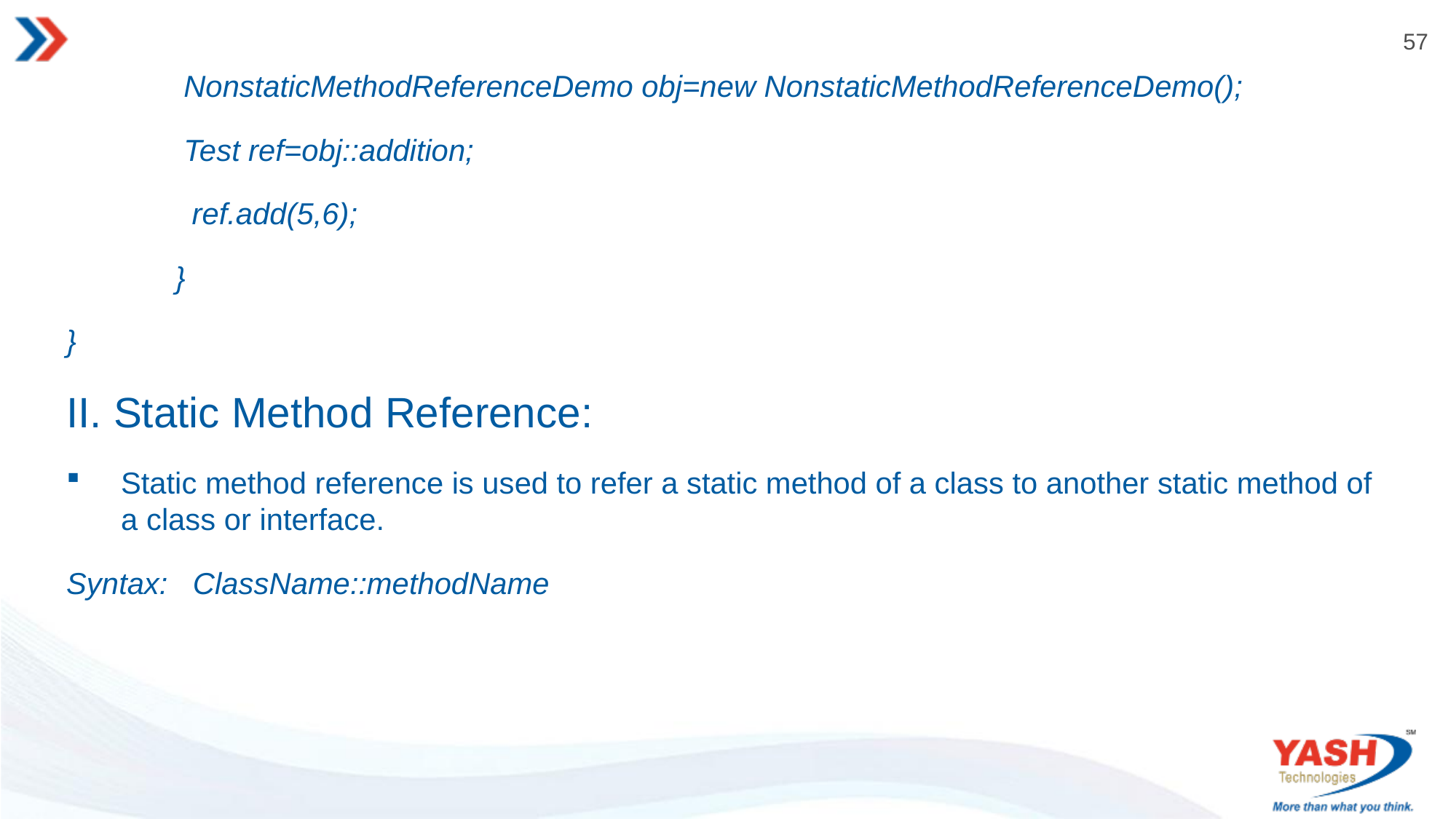

NonstaticMethodReferenceDemo obj=new NonstaticMethodReferenceDemo();
              Test ref=obj::addition;
               ref.add(5,6);
             }
}
II. Static Method Reference:
Static method reference is used to refer a static method of a class to another static method of a class or interface.
Syntax:   ClassName::methodName